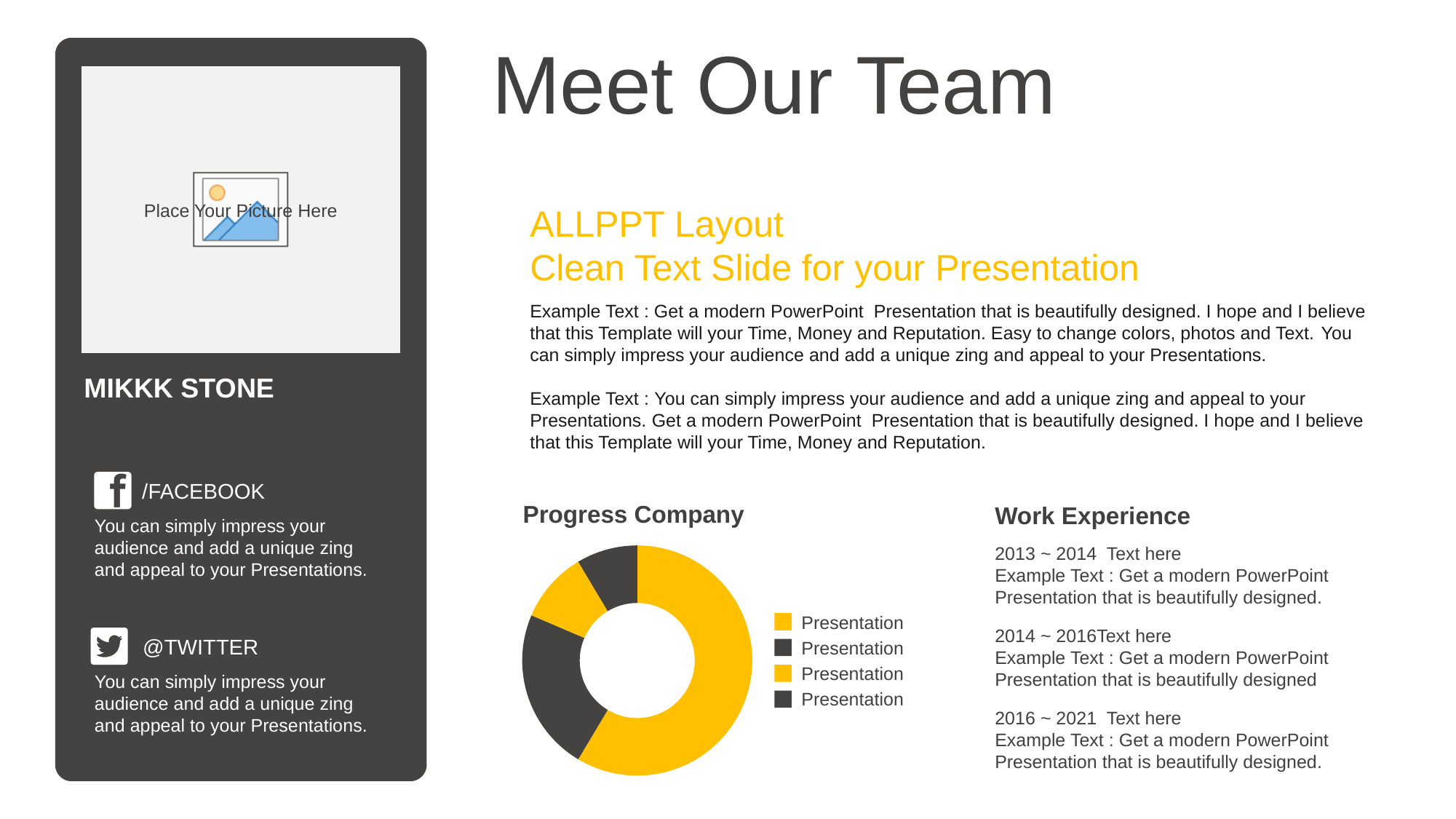

Meet Our Team

ALLPPT Layout
Clean Text Slide for your Presentation
Example Text : Get a modern PowerPoint  Presentation that is beautifully designed. I hope and I believe that this Template will your Time, Money and Reputation. Easy to change colors, photos and Text. You can simply impress your audience and add a unique zing and appeal to your Presentations.

Example Text : You can simply impress your audience and add a unique zing and appeal to your Presentations. Get a modern PowerPoint  Presentation that is beautifully designed. I hope and I believe that this Template will your Time, Money and Reputation.
MIKKK STONE

/FACEBOOK
You can simply impress your audience and add a unique zing and appeal to your Presentations.
Progress Company
Work Experience
2013 ~ 2014  Text here
Example Text : Get a modern PowerPoint  Presentation that is beautifully designed.

### Chart

| Category | Sales |
|---|---|
| 1st Qtr | 8.2 |
| 2nd Qtr | 3.2 |
| 3rd Qtr | 1.4 |
| 4th Qtr | 1.2 |
Presentation

Presentation

Presentation

Presentation

2014 ~ 2016Text here
Example Text : Get a modern PowerPoint  Presentation that is beautifully designed

@TWITTER
You can simply impress your audience and add a unique zing and appeal to your Presentations.
2016 ~ 2021  Text here
Example Text : Get a modern PowerPoint  Presentation that is beautifully designed.